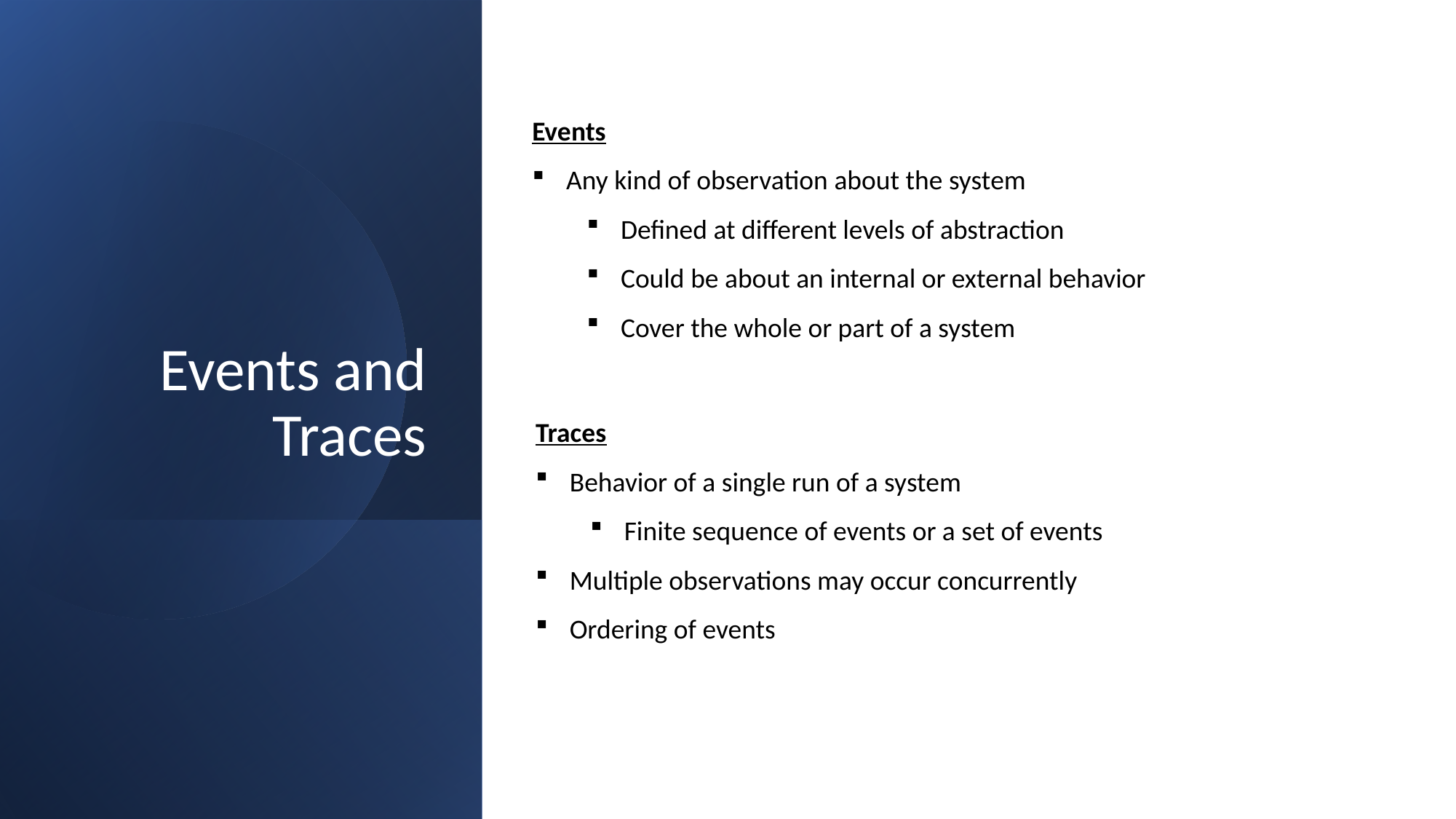

Events and Traces
Events
Any kind of observation about the system
Defined at different levels of abstraction
Could be about an internal or external behavior
Cover the whole or part of a system

Traces
Behavior of a single run of a system
Finite sequence of events or a set of events
Multiple observations may occur concurrently
Ordering of events